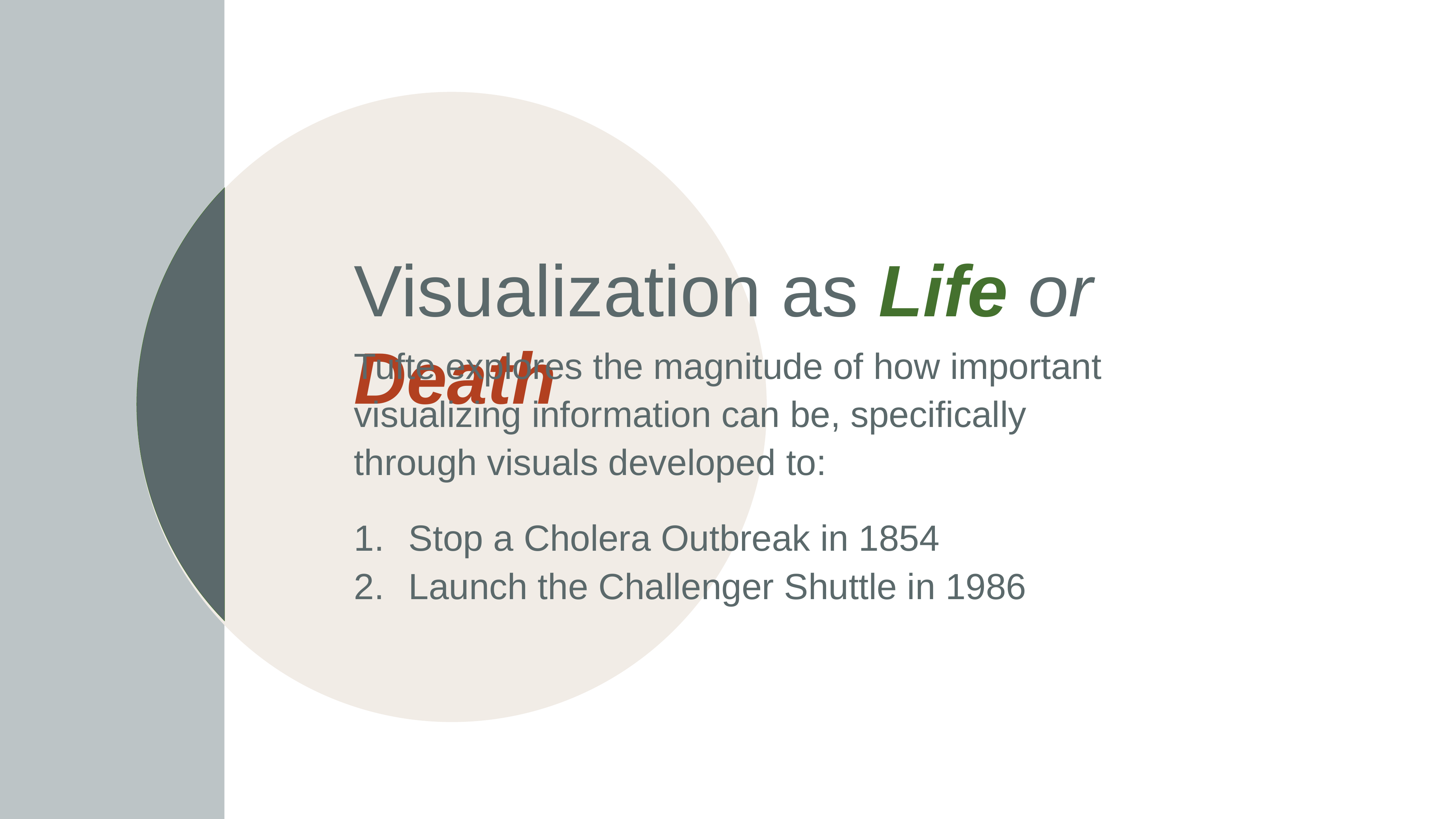

Visualization as Life or Death
Tufte explores the magnitude of how important visualizing information can be, specifically through visuals developed to:

Stop a Cholera Outbreak in 1854
Launch the Challenger Shuttle in 1986